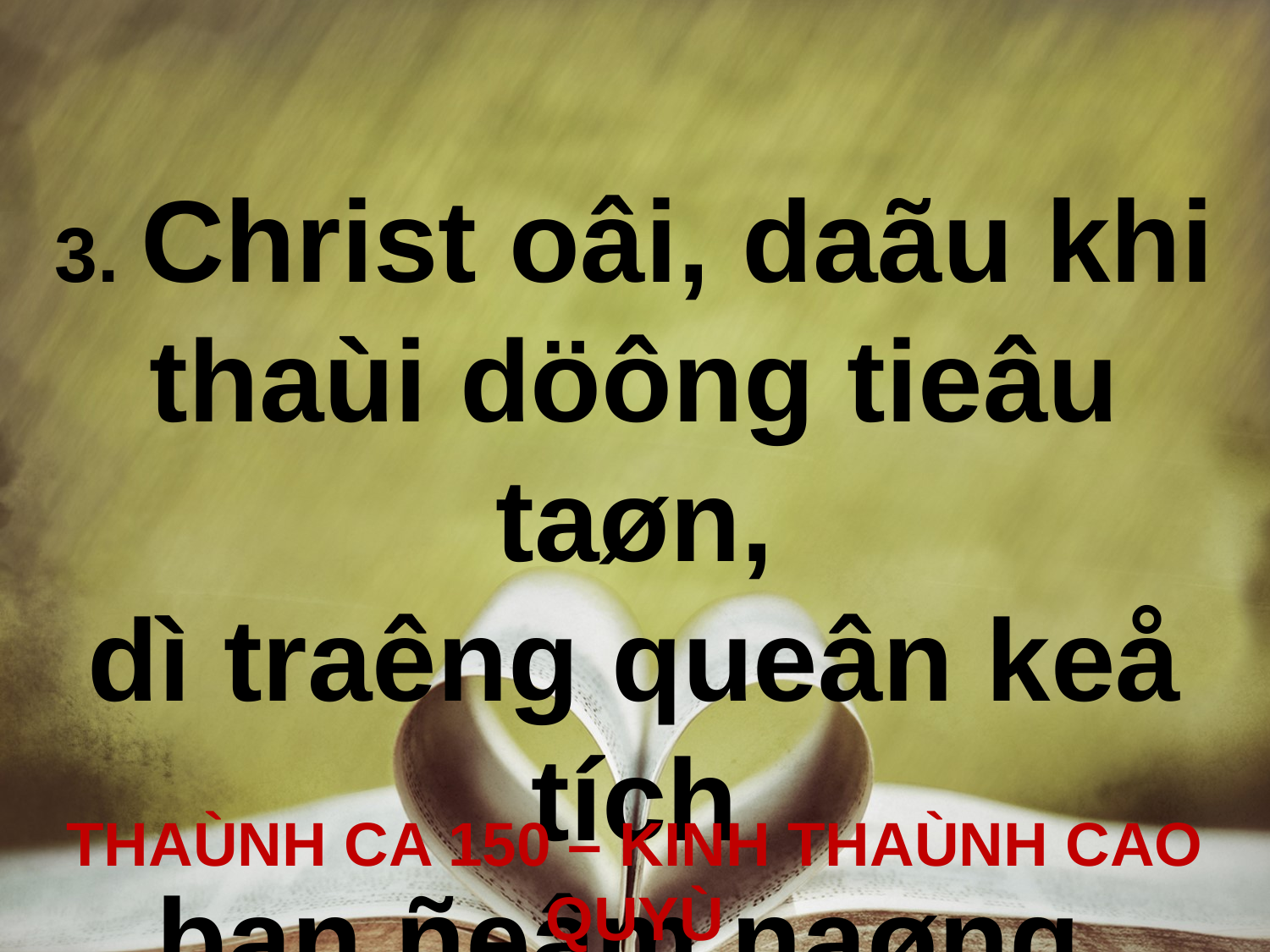

3. Christ oâi, daãu khi
thaùi döông tieâu taøn,
dì traêng queân keå tích
ban ñeâm naøng.
THAÙNH CA 150 – KINH THAÙNH CAO QUYÙ